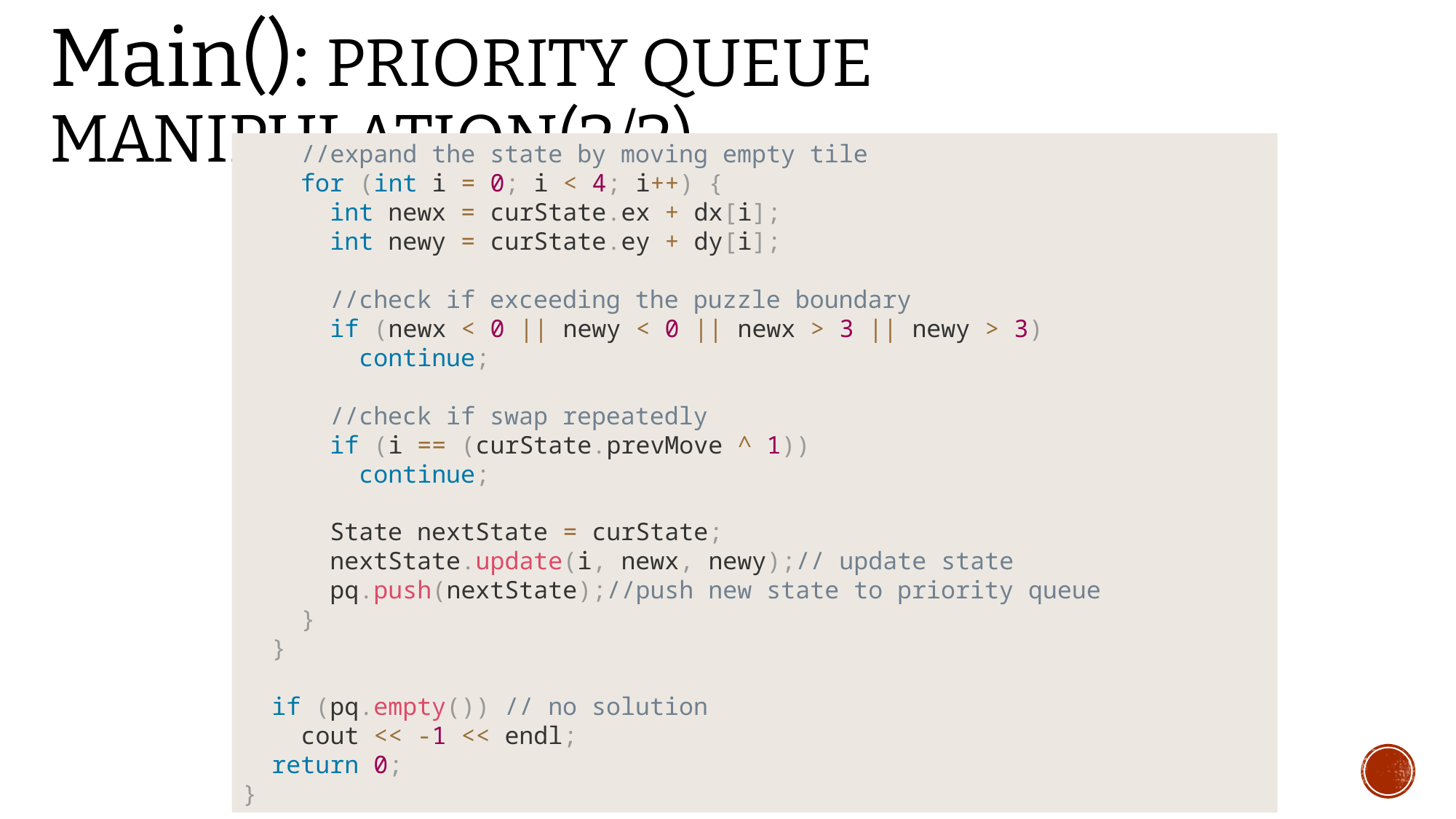

# Main(): priority queue manipulation(2/2)
    //expand the state by moving empty tile
    for (int i = 0; i < 4; i++) {
      int newx = curState.ex + dx[i];
      int newy = curState.ey + dy[i];

      //check if exceeding the puzzle boundary
      if (newx < 0 || newy < 0 || newx > 3 || newy > 3)
        continue;

      //check if swap repeatedly
      if (i == (curState.prevMove ^ 1))
        continue;

      State nextState = curState;
      nextState.update(i, newx, newy);// update state
      pq.push(nextState);//push new state to priority queue
    }
  }

  if (pq.empty()) // no solution
    cout << -1 << endl;
  return 0;
}